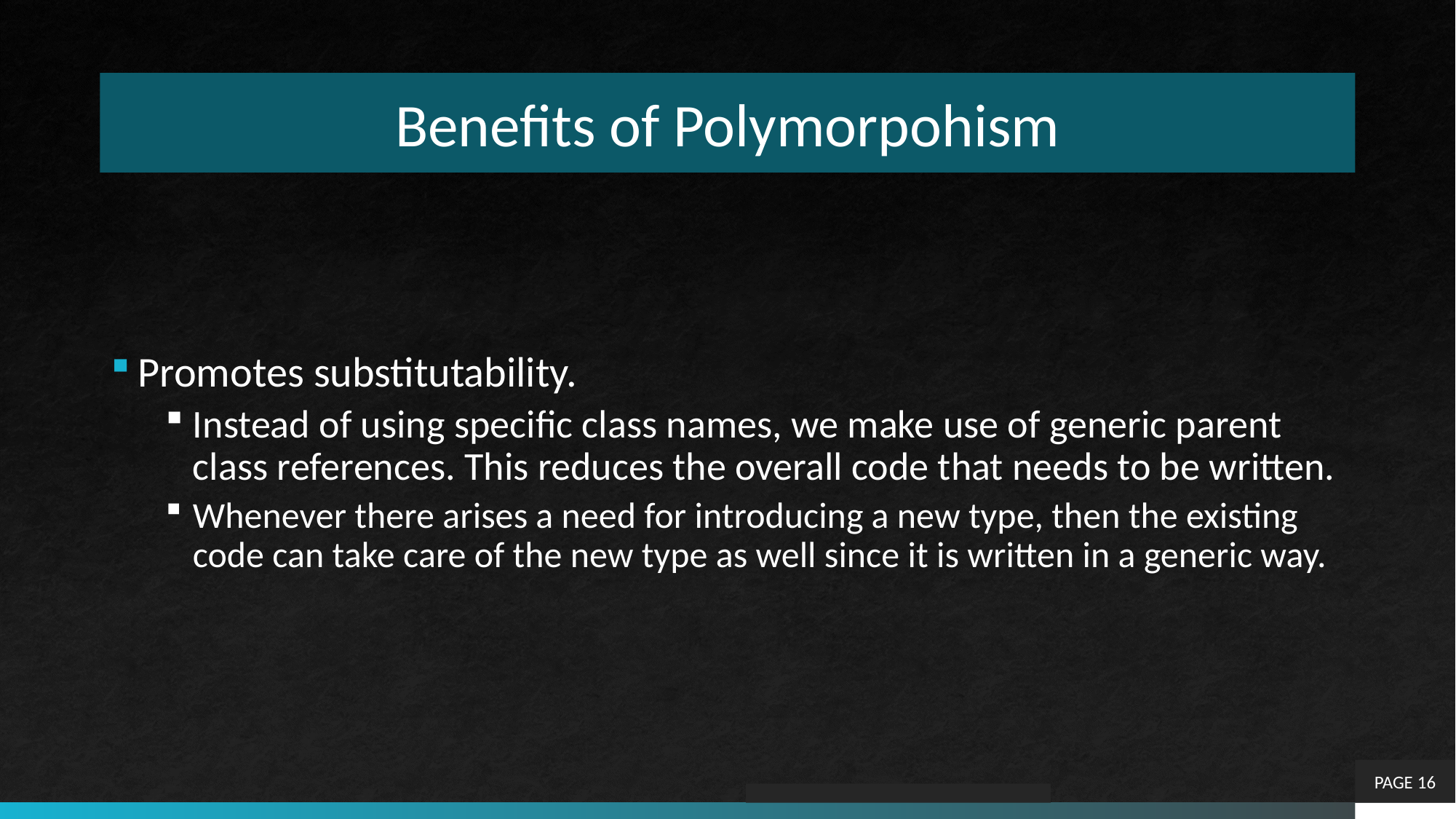

# Benefits of Polymorpohism

Promotes substitutability.
Instead of using specific class names, we make use of generic parent class references. This reduces the overall code that needs to be written.
Whenever there arises a need for introducing a new type, then the existing code can take care of the new type as well since it is written in a generic way.

PAGE 16